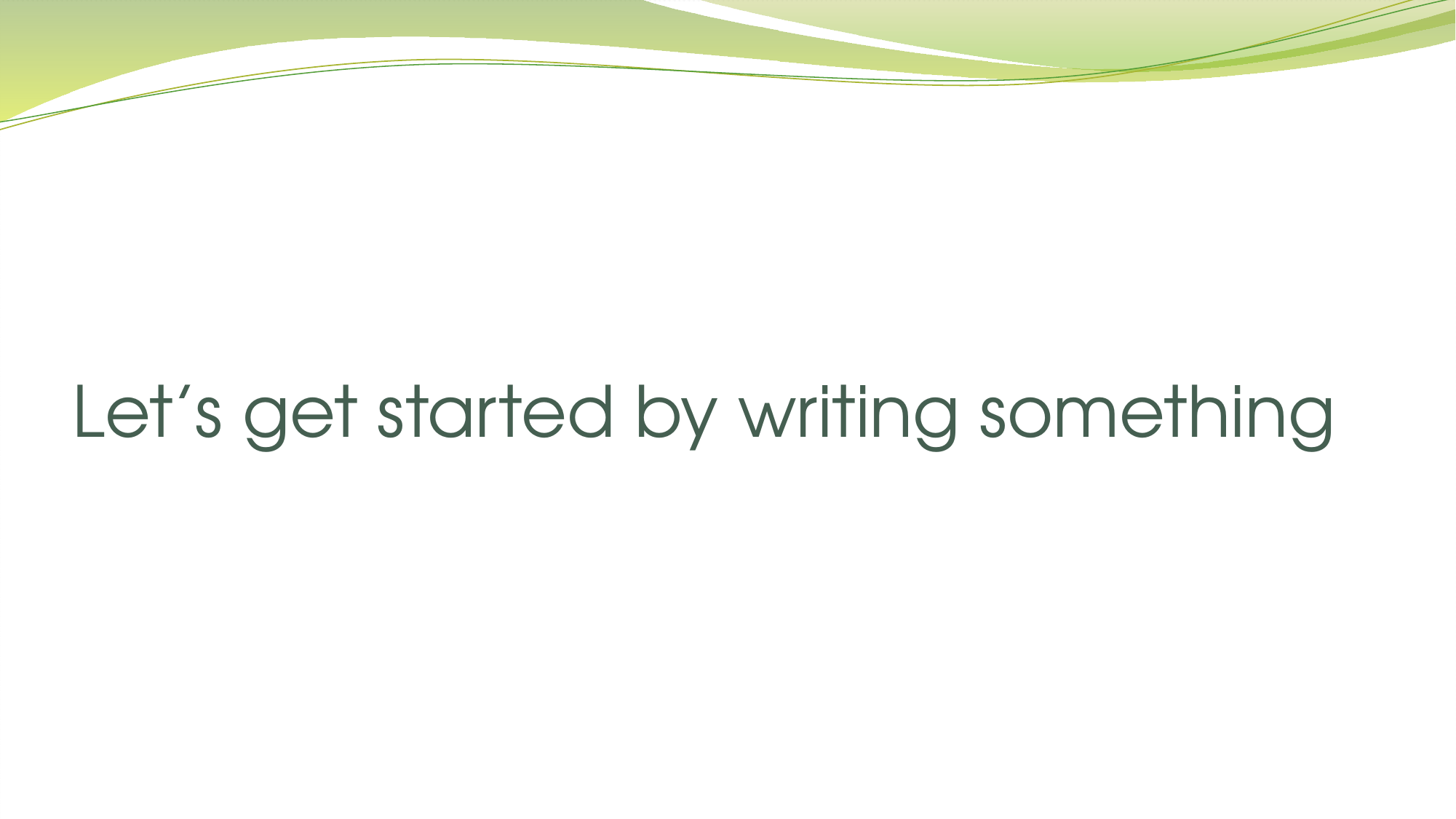

# Let’s get started by writing something